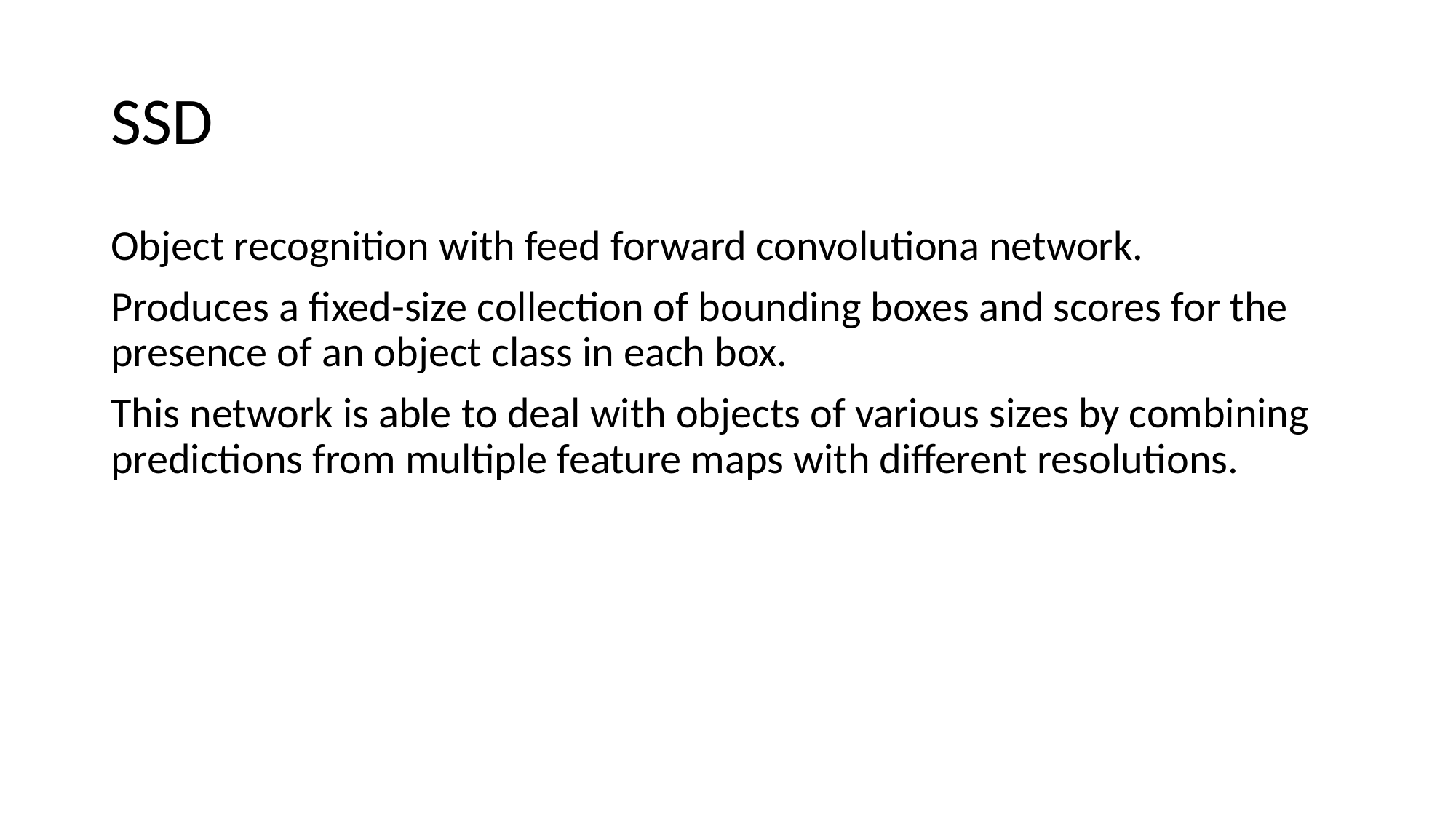

# SSD
Object recognition with feed forward convolutiona network.
Produces a fixed-size collection of bounding boxes and scores for the presence of an object class in each box.
This network is able to deal with objects of various sizes by combining predictions from multiple feature maps with different resolutions.